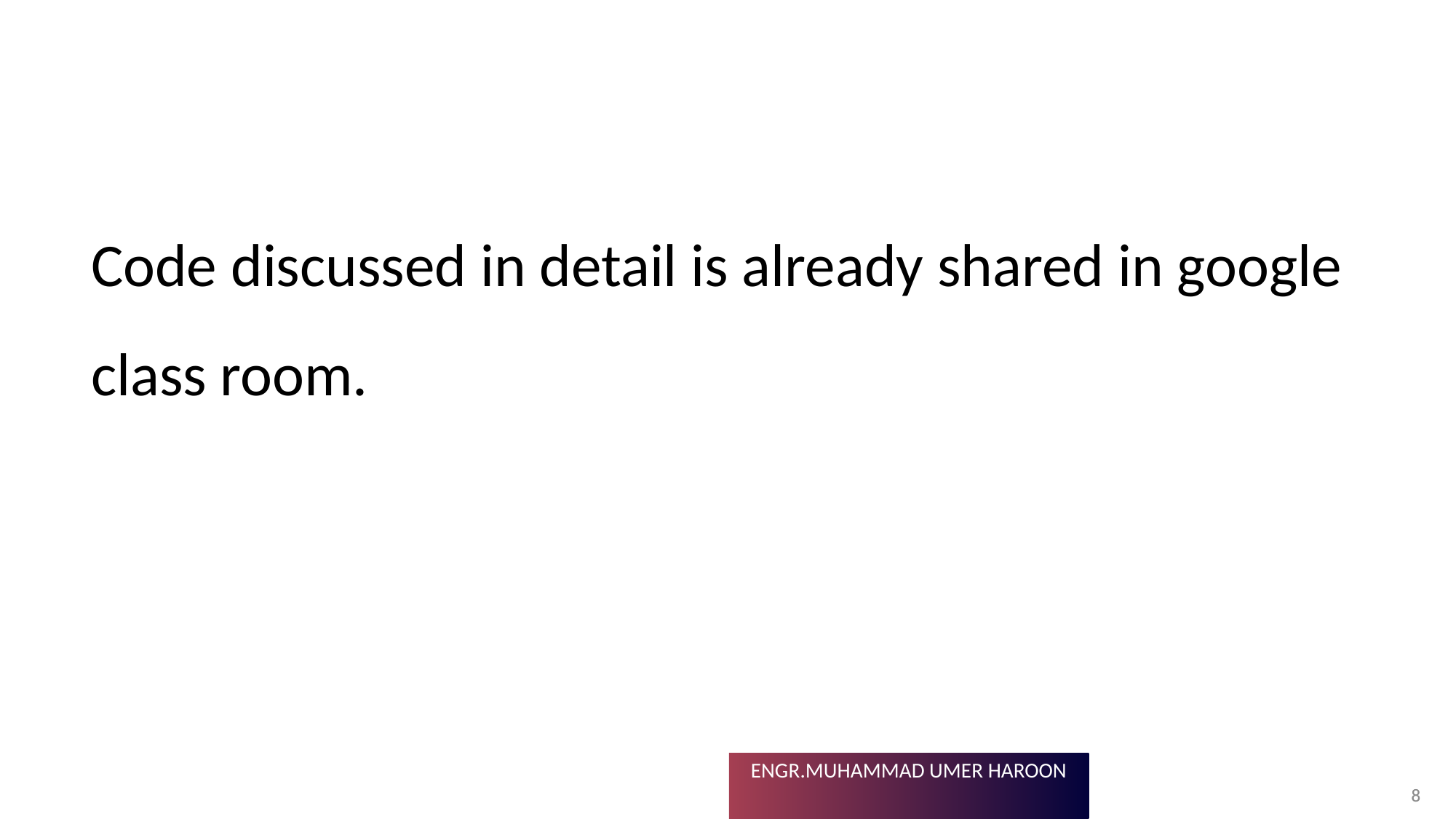

#
Code discussed in detail is already shared in google class room.

8